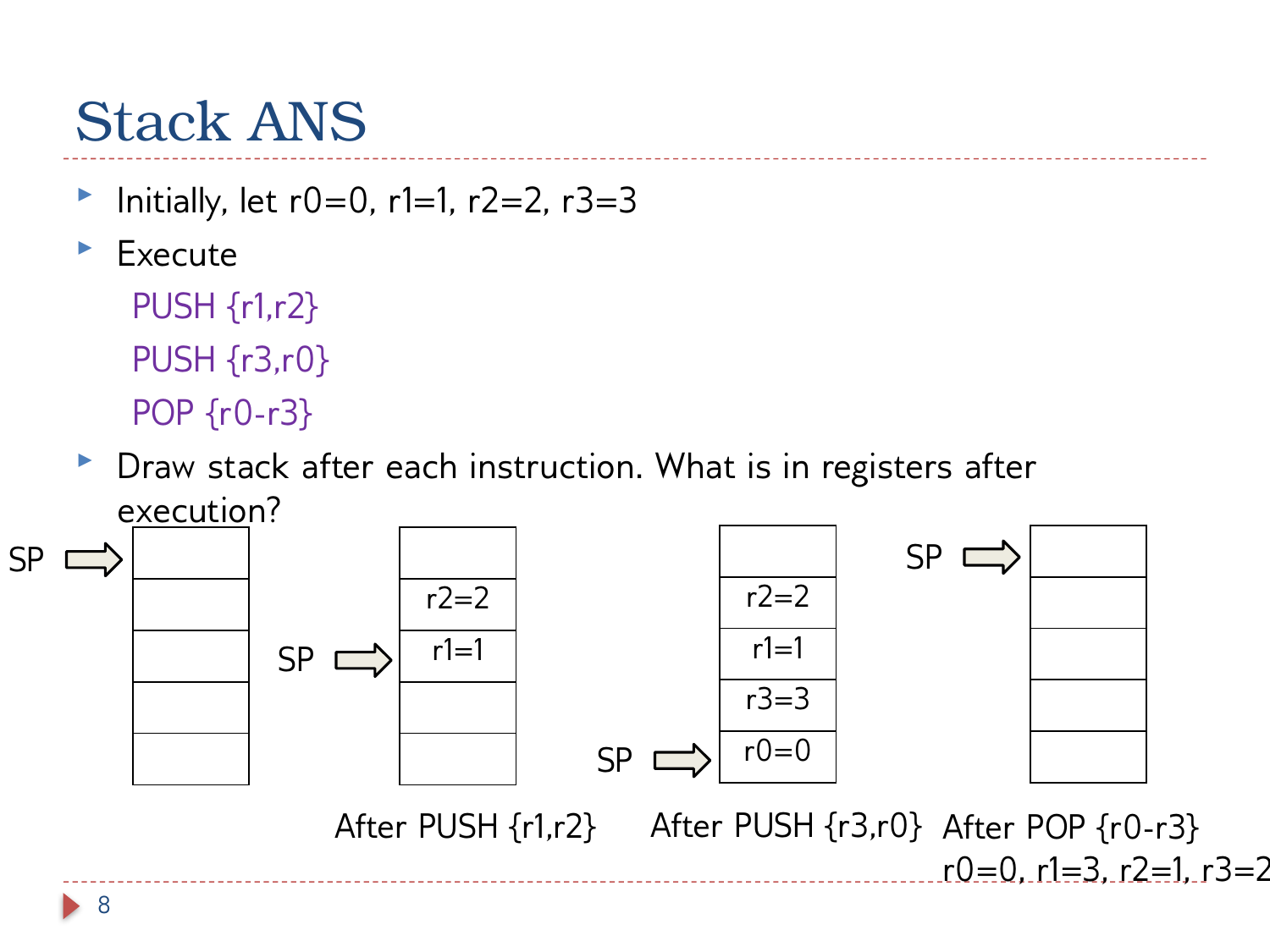

# Stack ANS
Initially, let r0=0, r1=1, r2=2, r3=3
Execute
     PUSH {r1,r2}
     PUSH {r3,r0}
     POP {r0-r3}
Draw stack after each instruction. What is in registers after execution?
|  |
| --- |
| r2=2 |
| r1=1 |
| r3=3 |
| r0=0 |
|  |
| --- |
|  |
|  |
|  |
|  |
SP
|  |
| --- |
|  |
|  |
|  |
|  |
|  |
| --- |
| r2=2 |
| r1=1 |
|  |
|  |
SP

SP

SP

After PUSH {r3,r0}
After PUSH {r1,r2}
After POP {r0-r3}
r0=0, r1=3, r2=1, r3=2
8